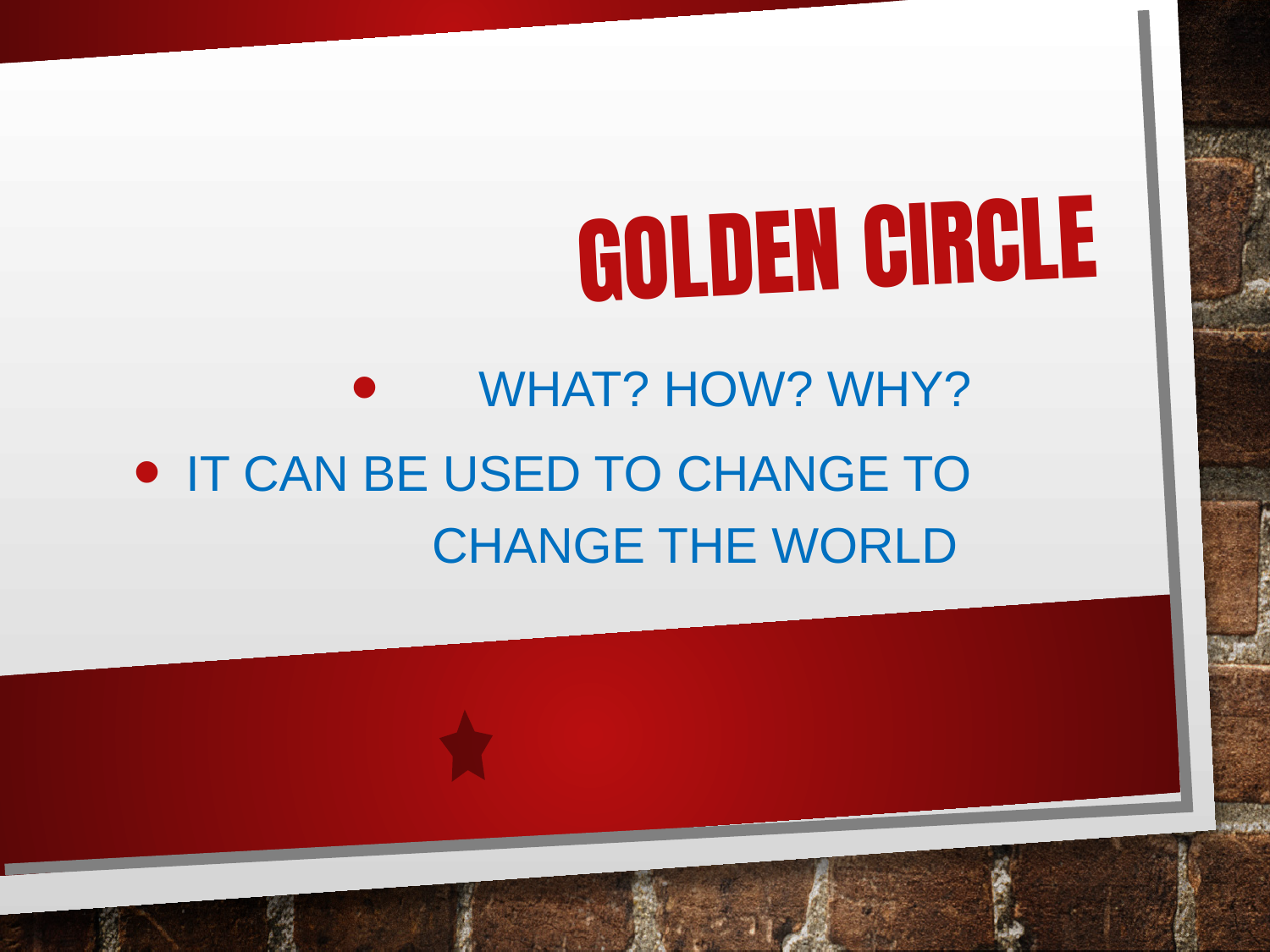

# Golden circle
what? How? Why?
 It can be used to change to change the world